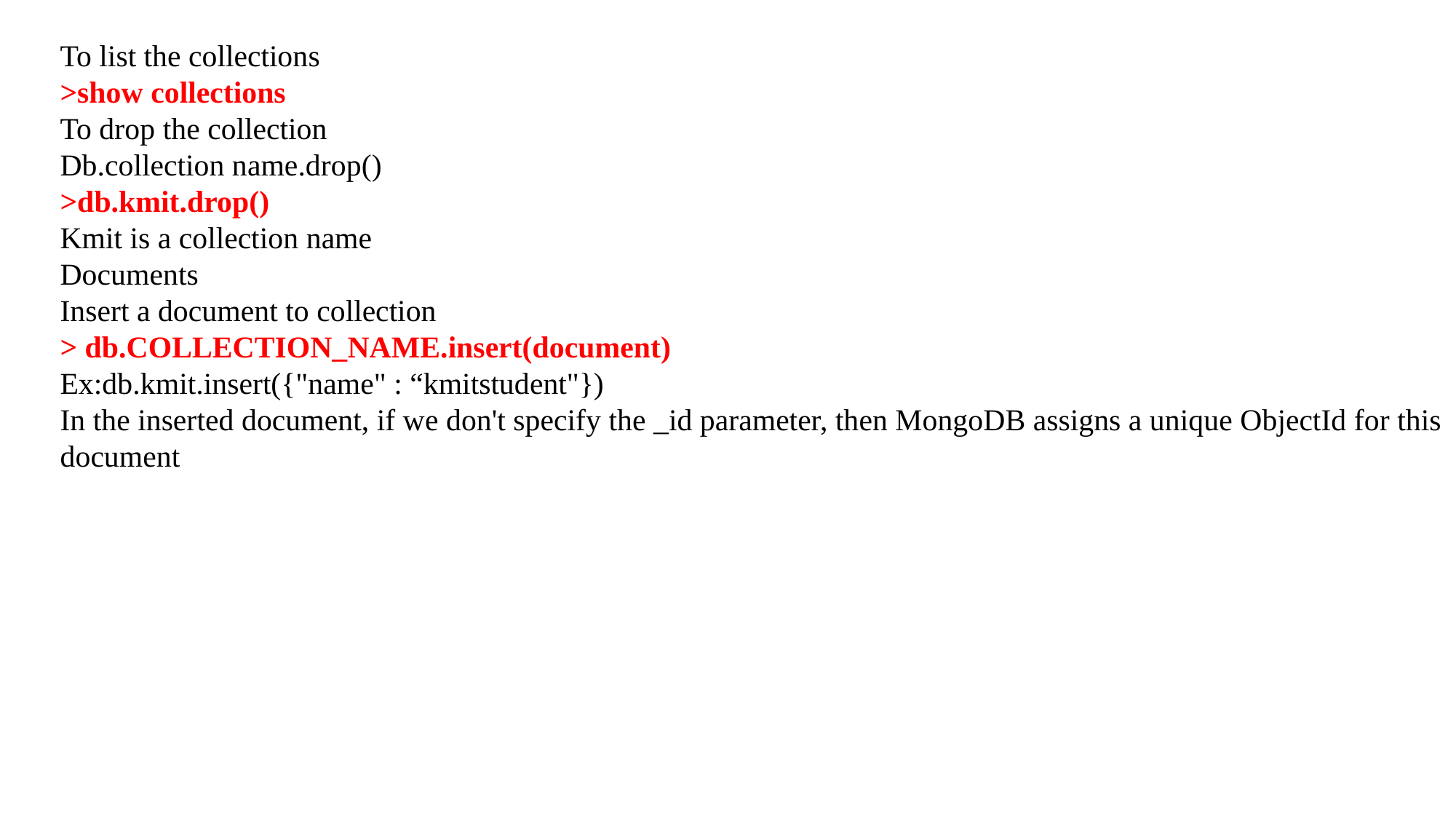

To list the collections
>show collections
To drop the collection
Db.collection name.drop()
>db.kmit.drop()
Kmit is a collection name
Documents
Insert a document to collection
> db.COLLECTION_NAME.insert(document)
Ex:db.kmit.insert({"name" : “kmitstudent"})
In the inserted document, if we don't specify the _id parameter, then MongoDB assigns a unique ObjectId for this document